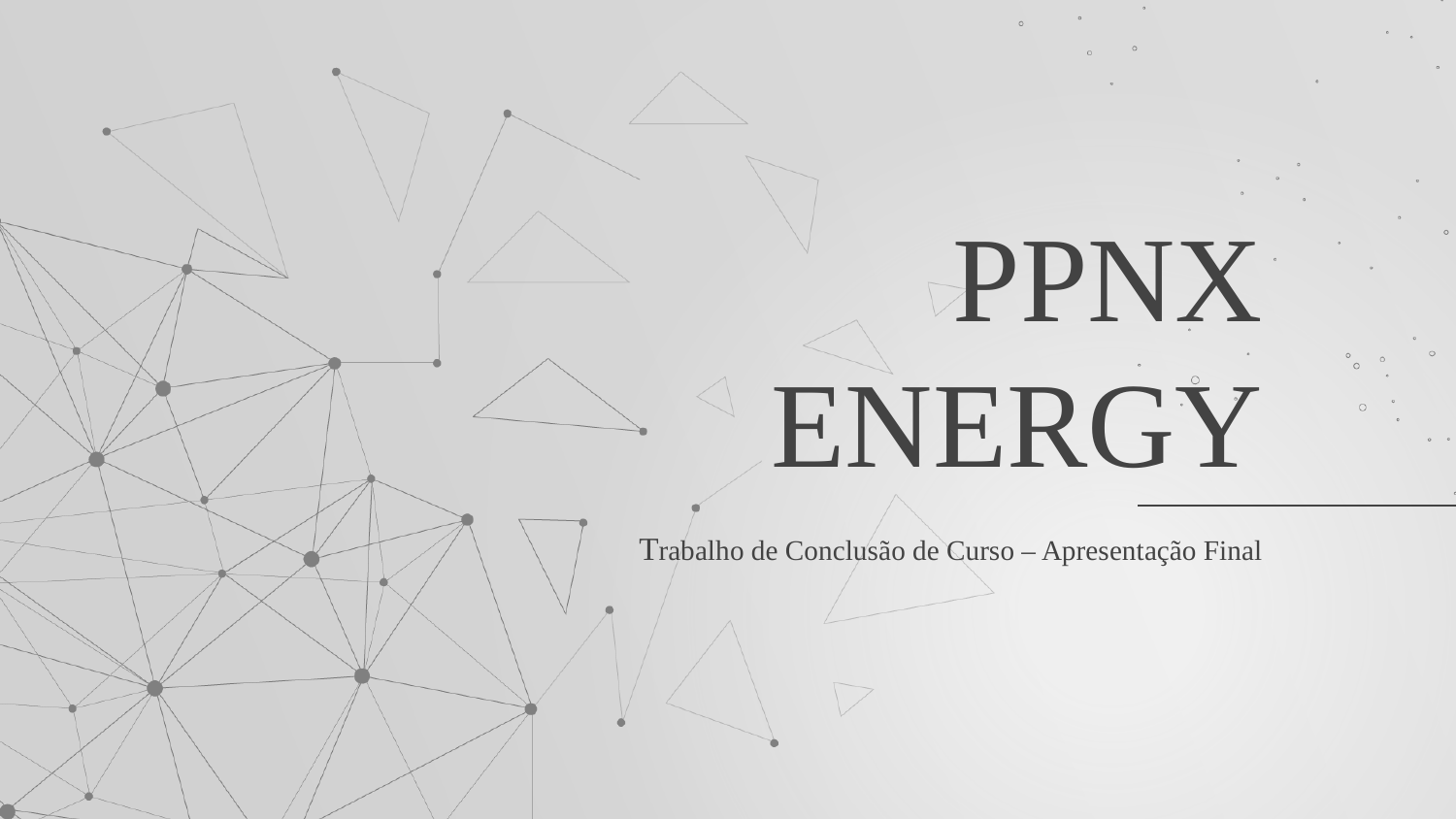

# PPNX
ENERGY
Trabalho de Conclusão de Curso – Apresentação Final